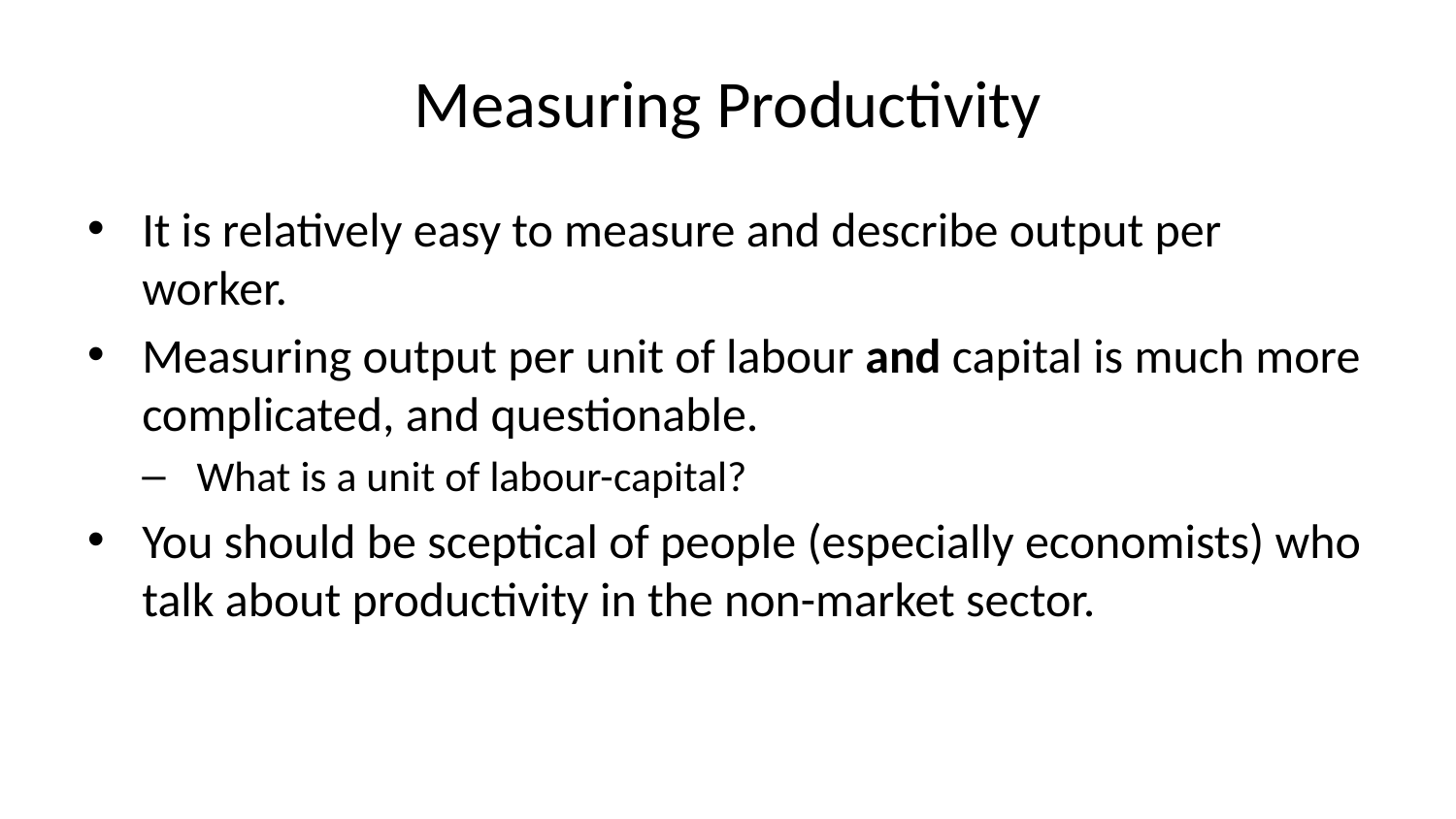

# Measuring Productivity
It is relatively easy to measure and describe output per worker.
Measuring output per unit of labour and capital is much more complicated, and questionable.
What is a unit of labour-capital?
You should be sceptical of people (especially economists) who talk about productivity in the non-market sector.